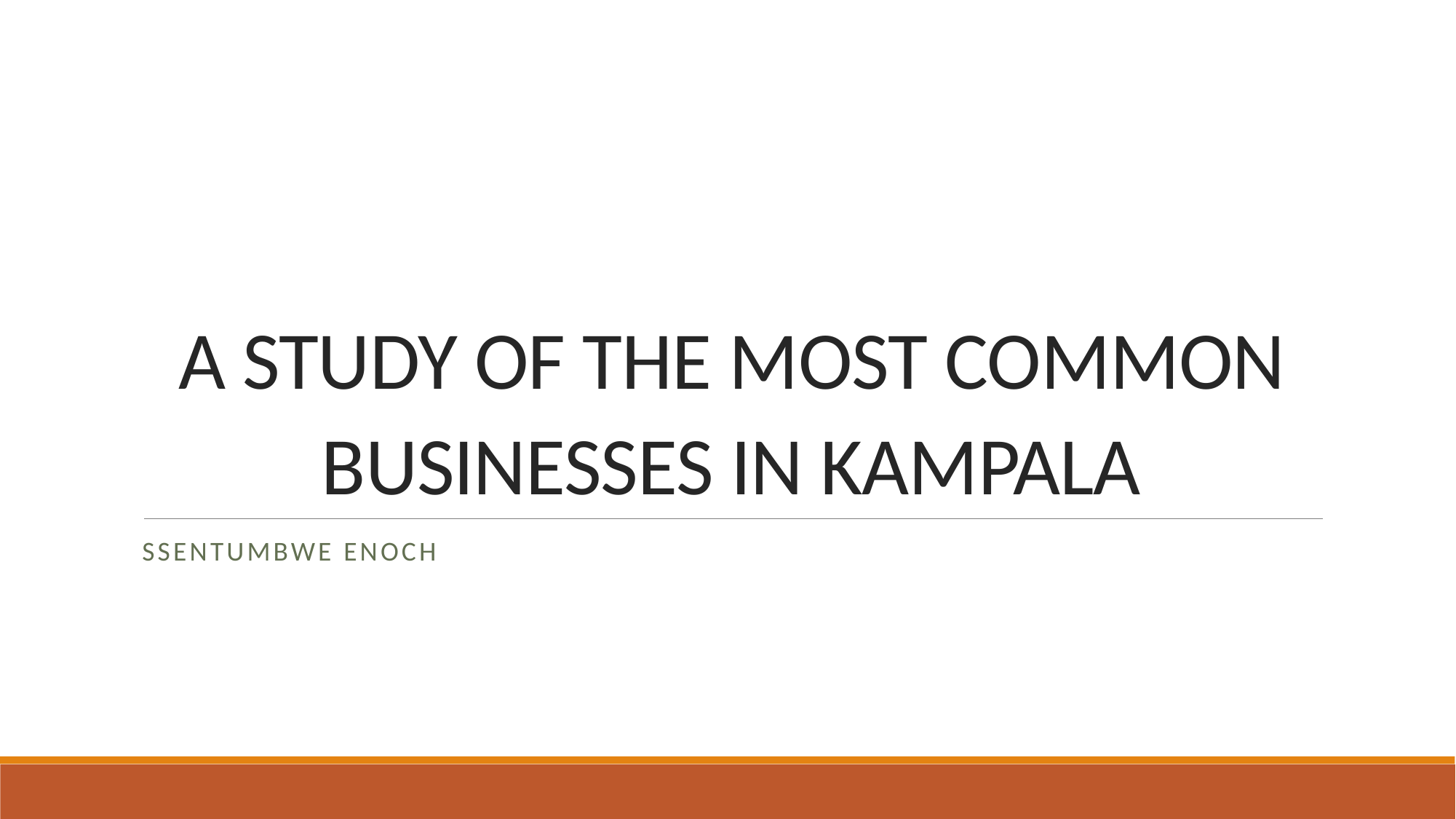

# A STUDY OF THE MOST COMMON BUSINESSES IN KAMPALA
SSENTUMBWE ENOCH